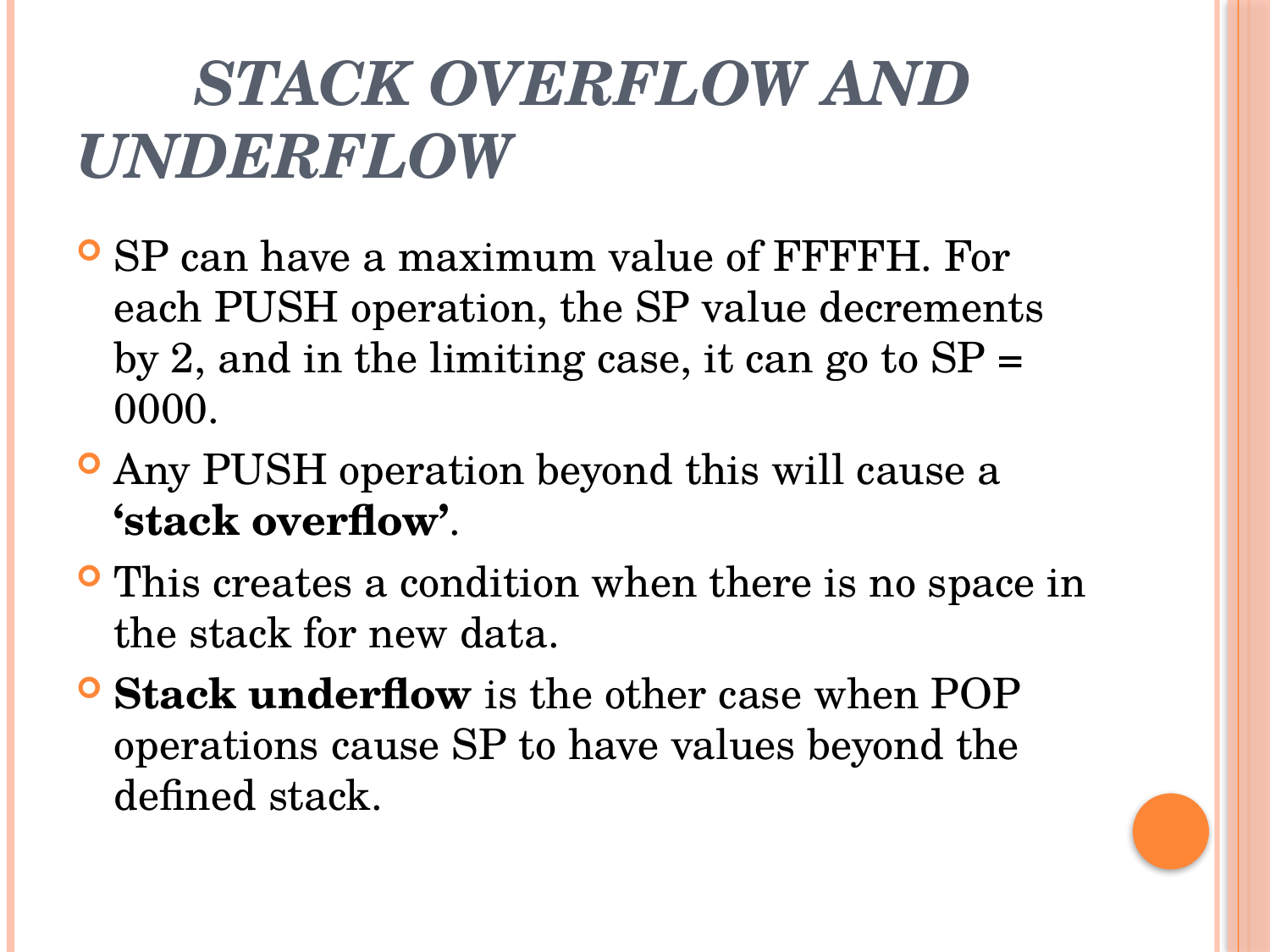

# Stack Overflow and Underflow
SP can have a maximum value of FFFFH. For each PUSH operation, the SP value decrements by 2, and in the limiting case, it can go to SP = 0000.
Any PUSH operation beyond this will cause a ‘stack overflow’.
This creates a condition when there is no space in the stack for new data.
Stack underflow is the other case when POP operations cause SP to have values beyond the defined stack.